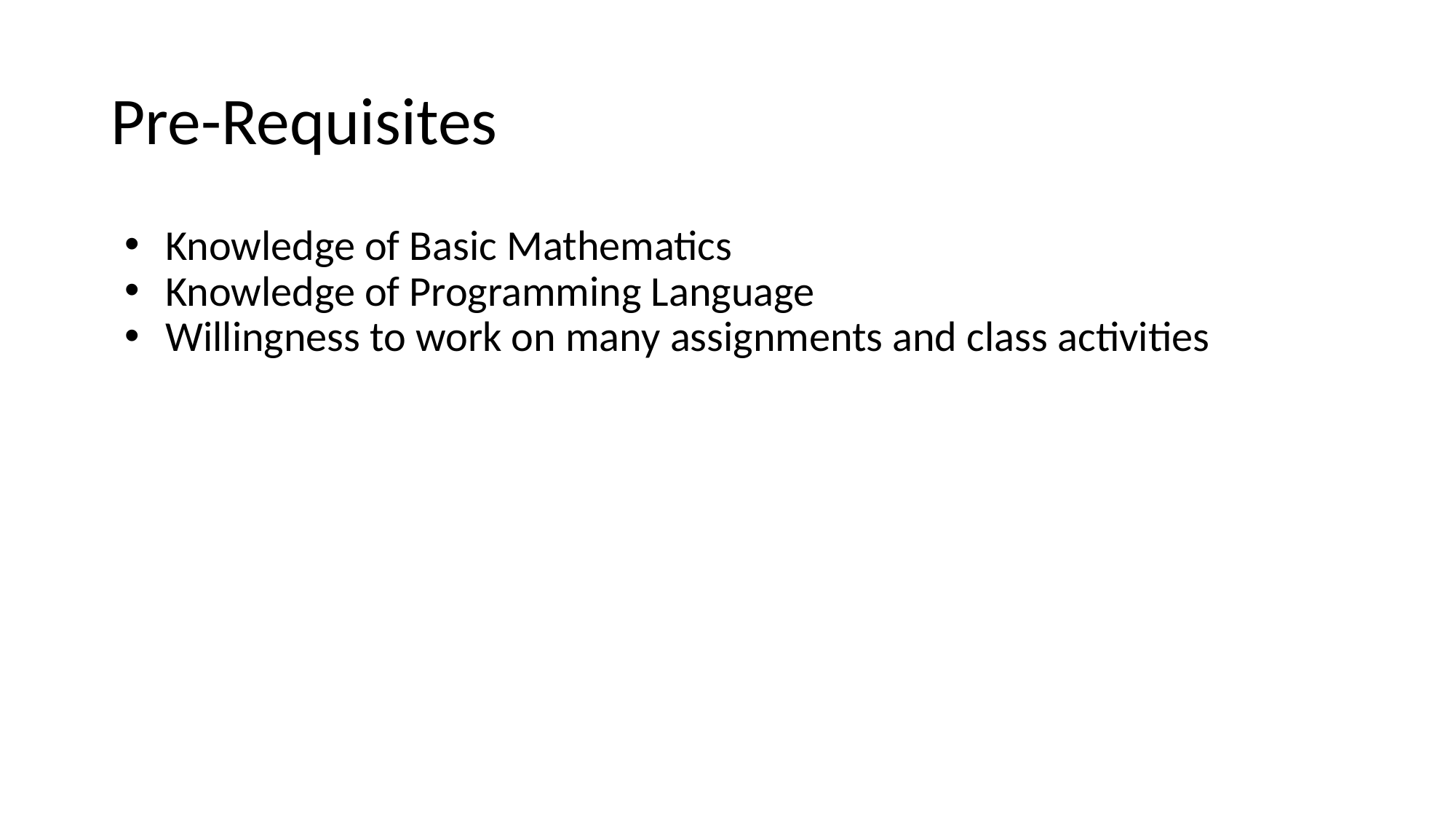

# Pre-Requisites
Knowledge of Basic Mathematics
Knowledge of Programming Language
Willingness to work on many assignments and class activities